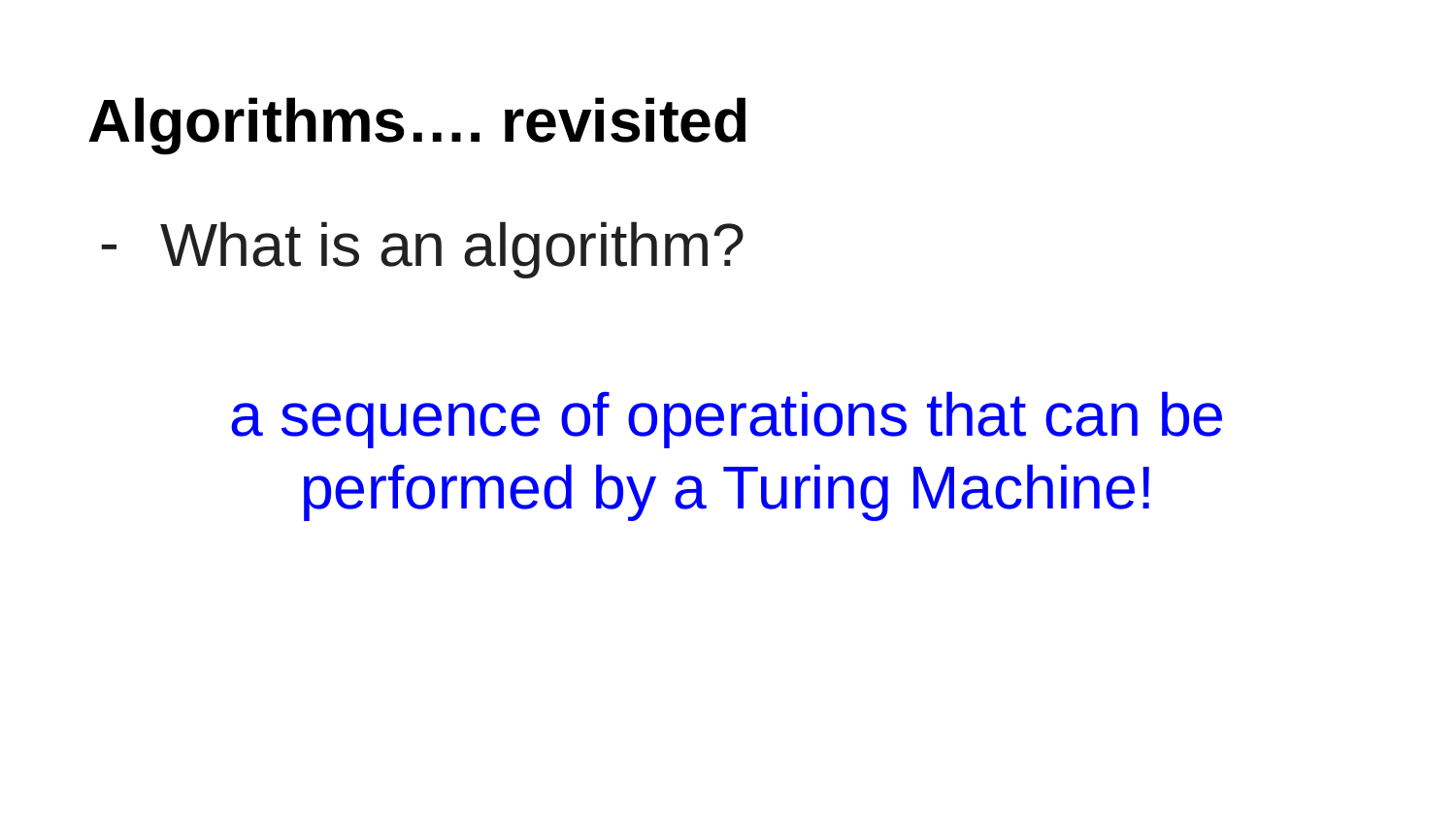

# Algorithms…. revisited
What is an algorithm?

a sequence of operations that can be performed by a Turing Machine!